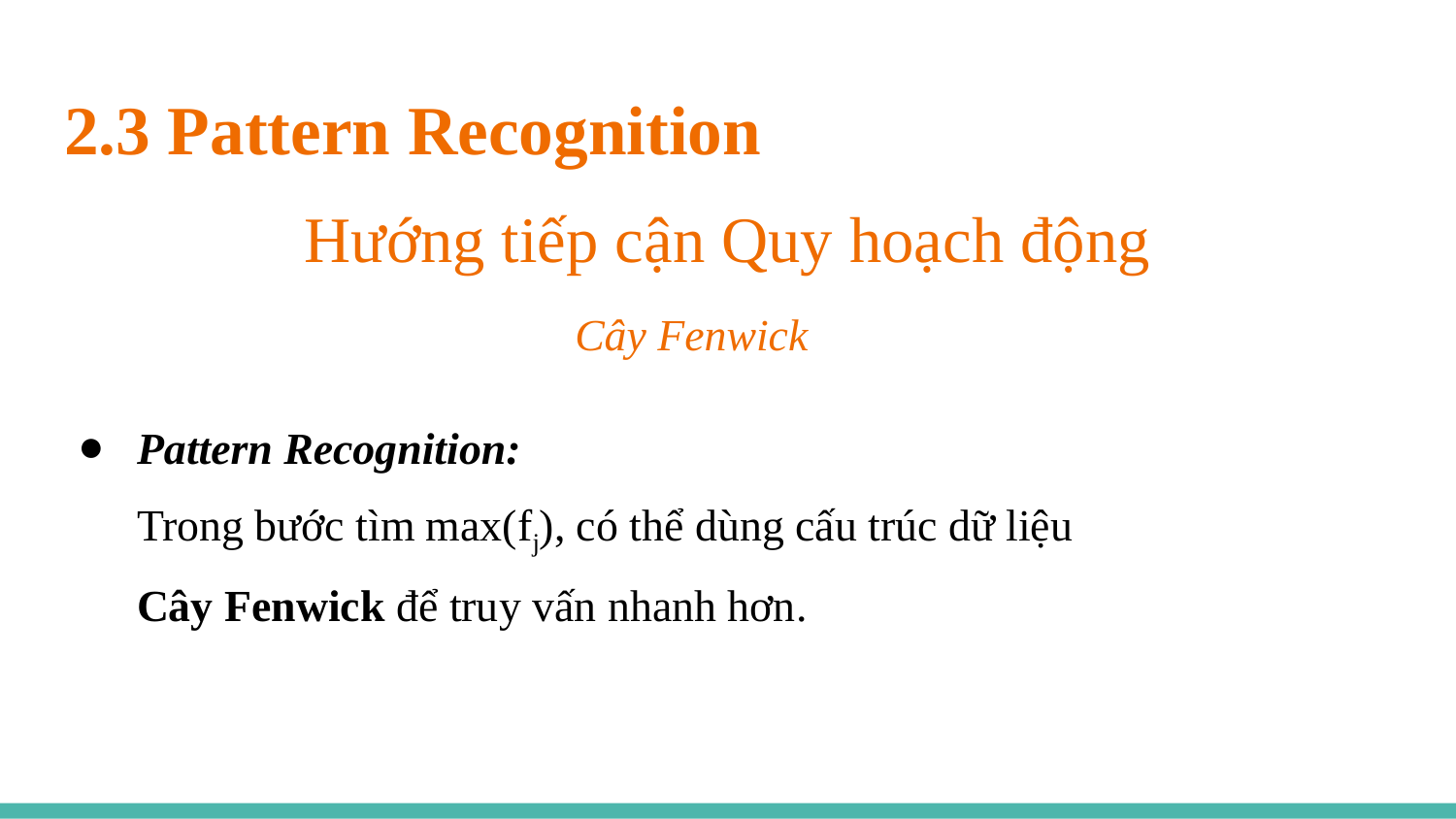

# 2.3 Pattern Recognition

Hướng tiếp cận Quy hoạch động
Cây Fenwick
Pattern Recognition:
Trong bước tìm max(fj), có thể dùng cấu trúc dữ liệu
Cây Fenwick để truy vấn nhanh hơn.